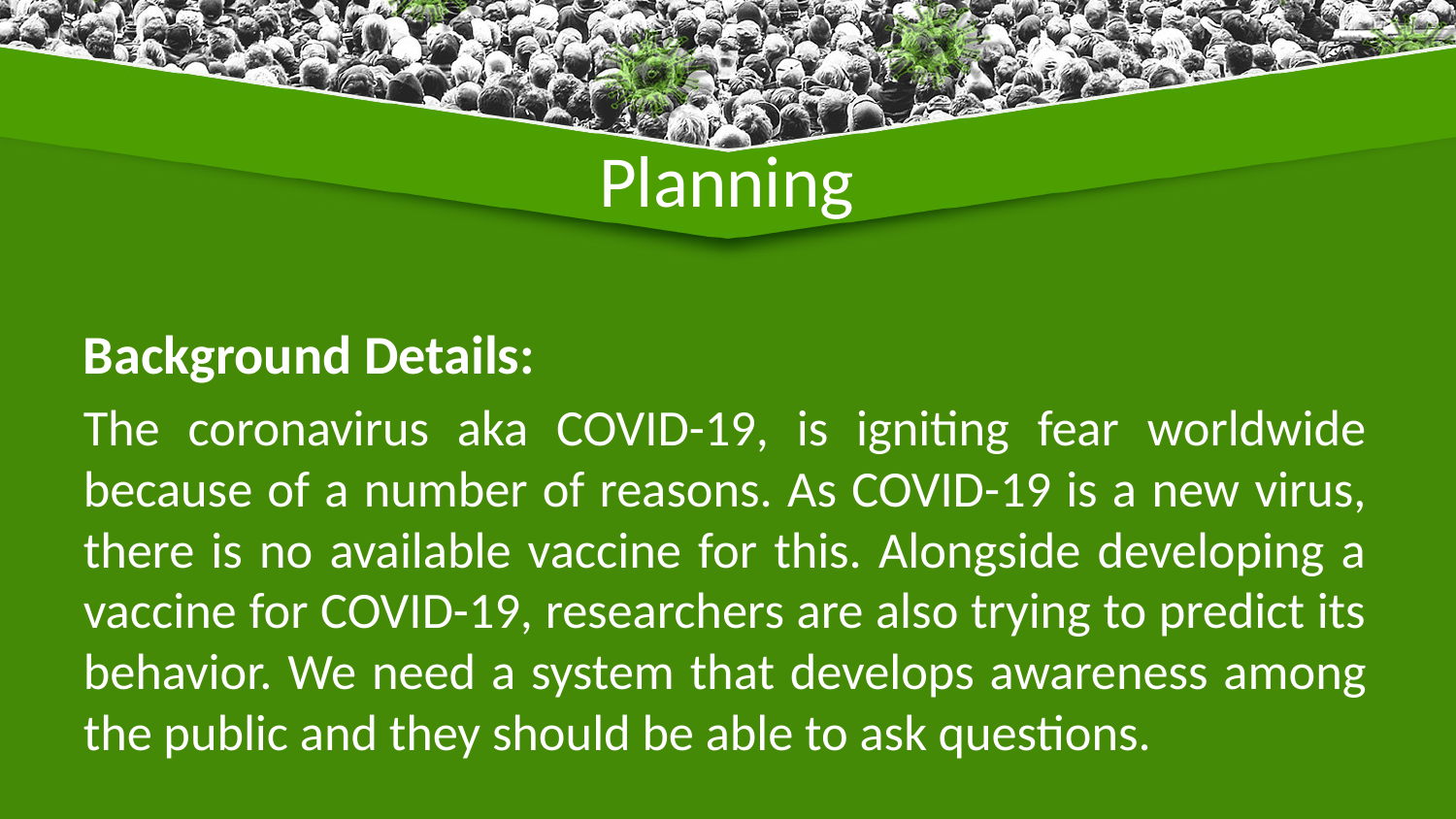

# Planning
Background Details:
The coronavirus aka COVID-19, is igniting fear worldwide because of a number of reasons. As COVID-19 is a new virus, there is no available vaccine for this. Alongside developing a vaccine for COVID-19, researchers are also trying to predict its behavior. We need a system that develops awareness among the public and they should be able to ask questions.